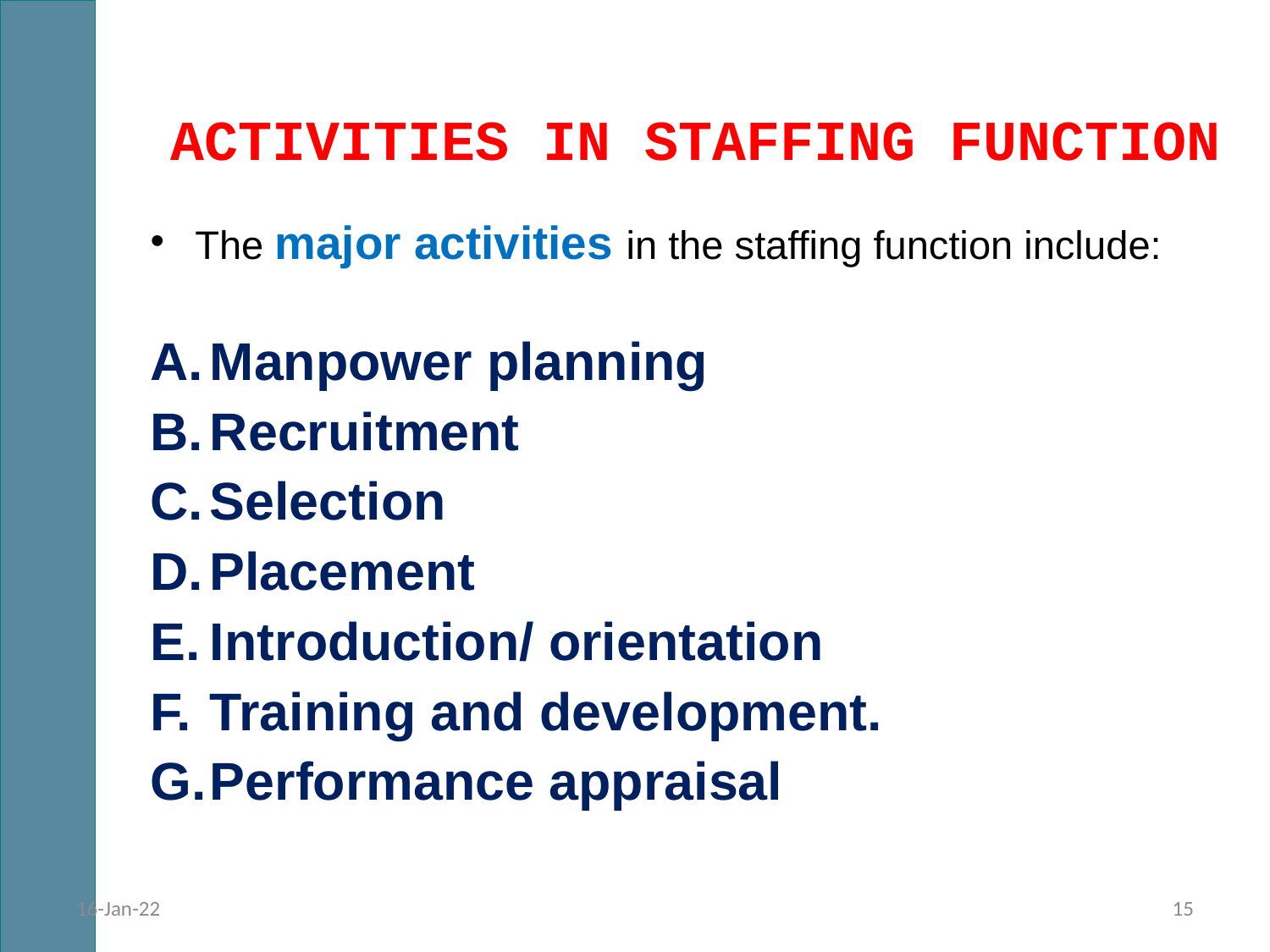

# ACTIVITIES IN STAFFING FUNCTION
The major activities in the staffing function include:

Manpower planning
Recruitment
Selection
Placement
Introduction/ orientation
Training and development.
Performance appraisal

16-Jan-22
15